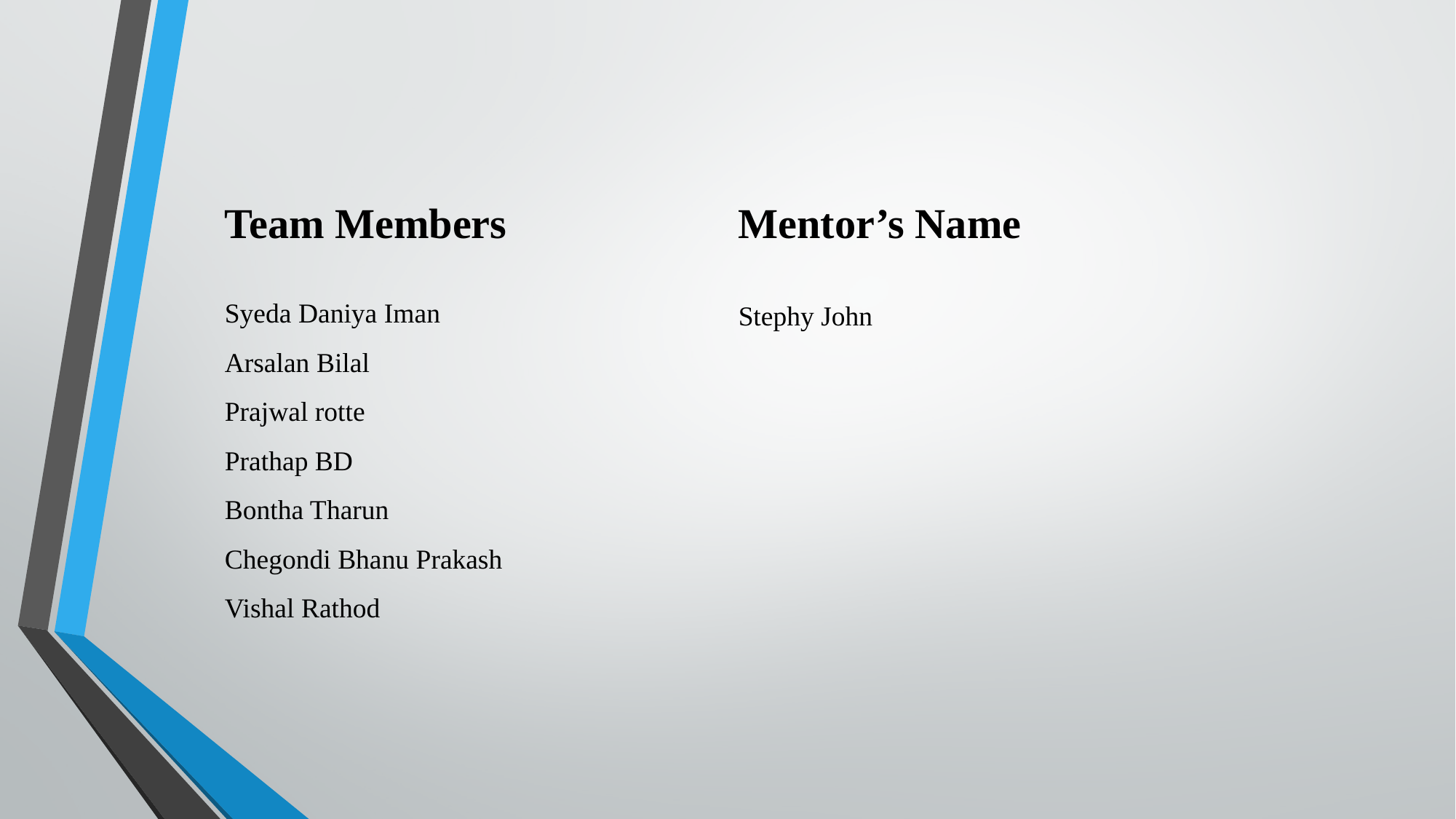

Team Members

Syeda Daniya Iman
Arsalan Bilal
Prajwal rotte
Prathap BD
Bontha Tharun
Chegondi Bhanu Prakash
Vishal Rathod
Mentor’s Name
Stephy John